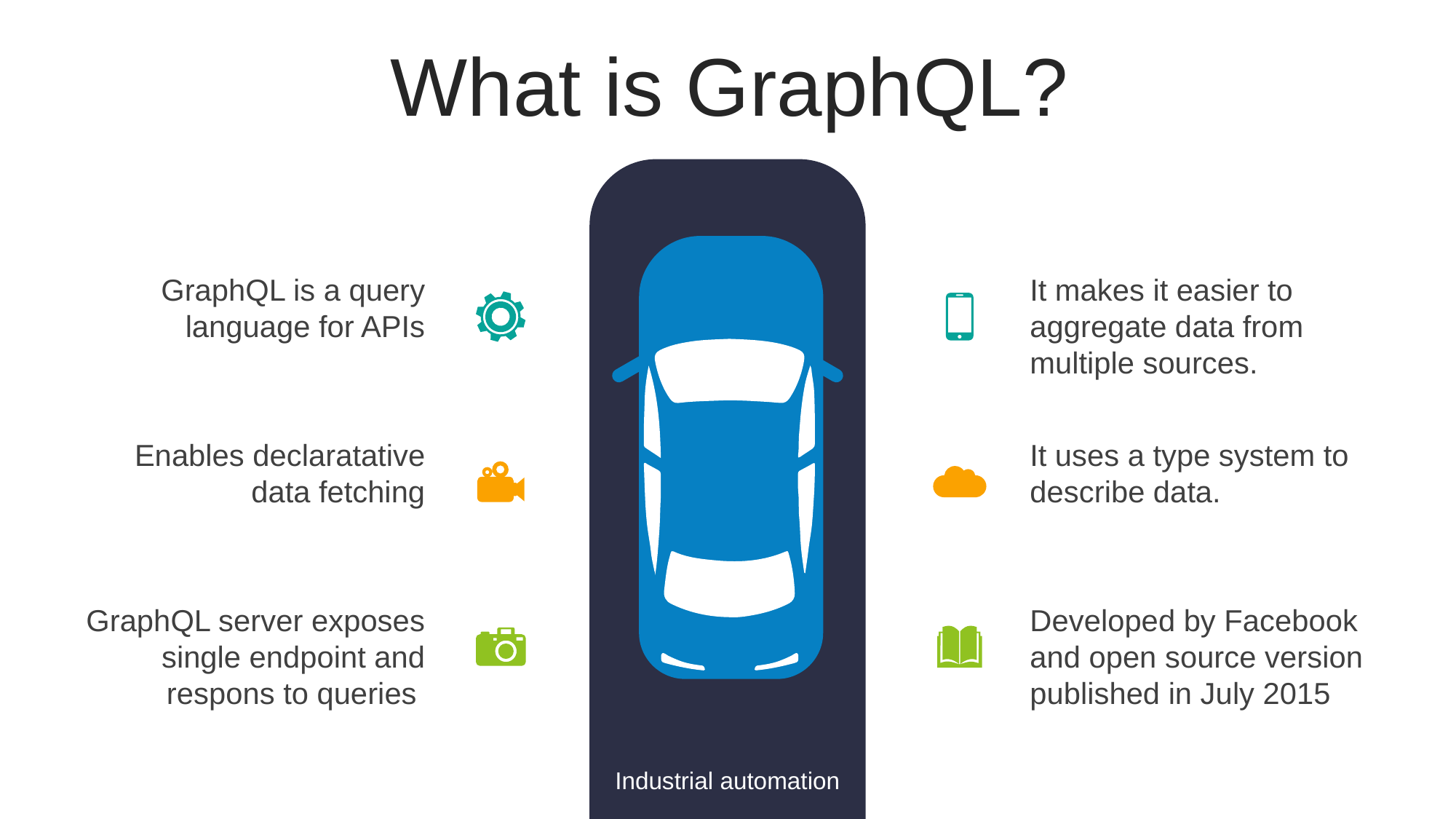

What is GraphQL?

GraphQL is a query language for APIs
It makes it easier to aggregate data from multiple sources.

Enables declaratative data fetching
It uses a type system to describe data.

GraphQL server exposes single endpoint and respons to queries
Developed by Facebook and open source version published in July 2015

Industrial automation